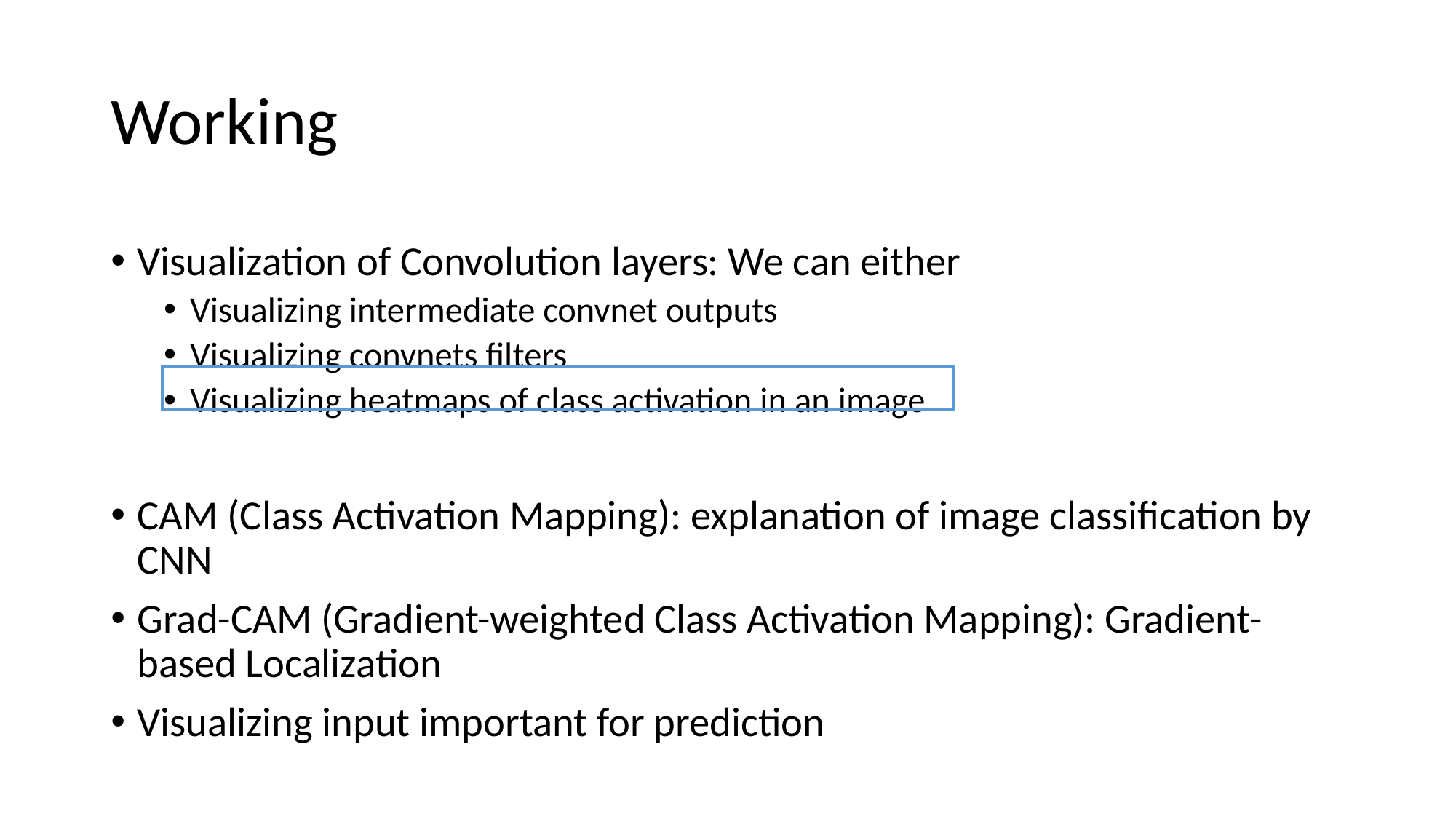

# Working
Visualization of Convolution layers: We can either
Visualizing intermediate convnet outputs
Visualizing convnets filters
Visualizing heatmaps of class activation in an image

CAM (Class Activation Mapping): explanation of image classification by CNN
Grad-CAM (Gradient-weighted Class Activation Mapping): Gradient-based Localization
Visualizing input important for prediction